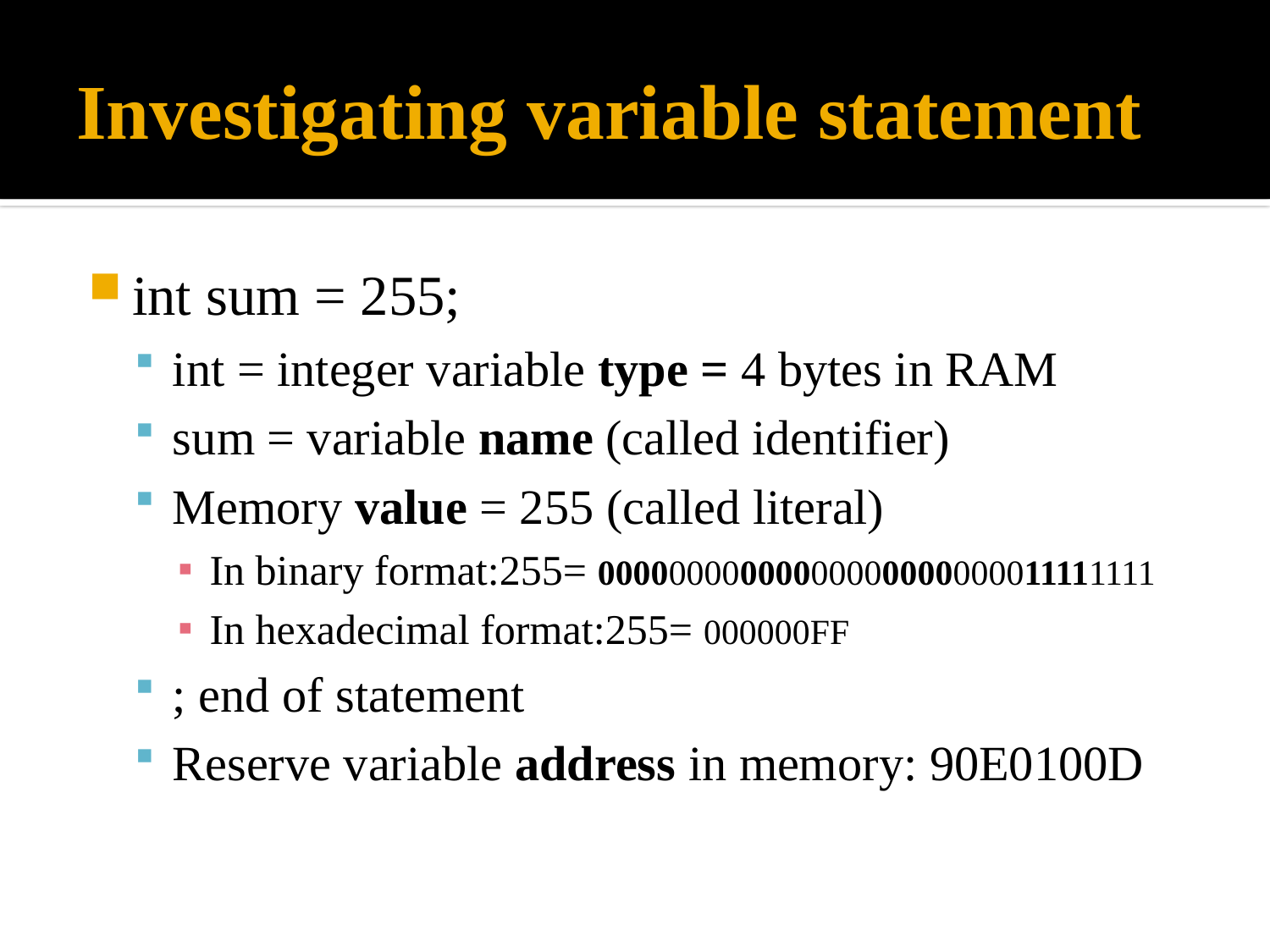

# Investigating variable statement
int sum = 255;
int = integer variable type = 4 bytes in RAM
sum = variable name (called identifier)
Memory value = 255 (called literal)
In binary format:255= 00000000000000000000000011111111
In hexadecimal format:255= 000000FF
; end of statement
Reserve variable address in memory: 90E0100D